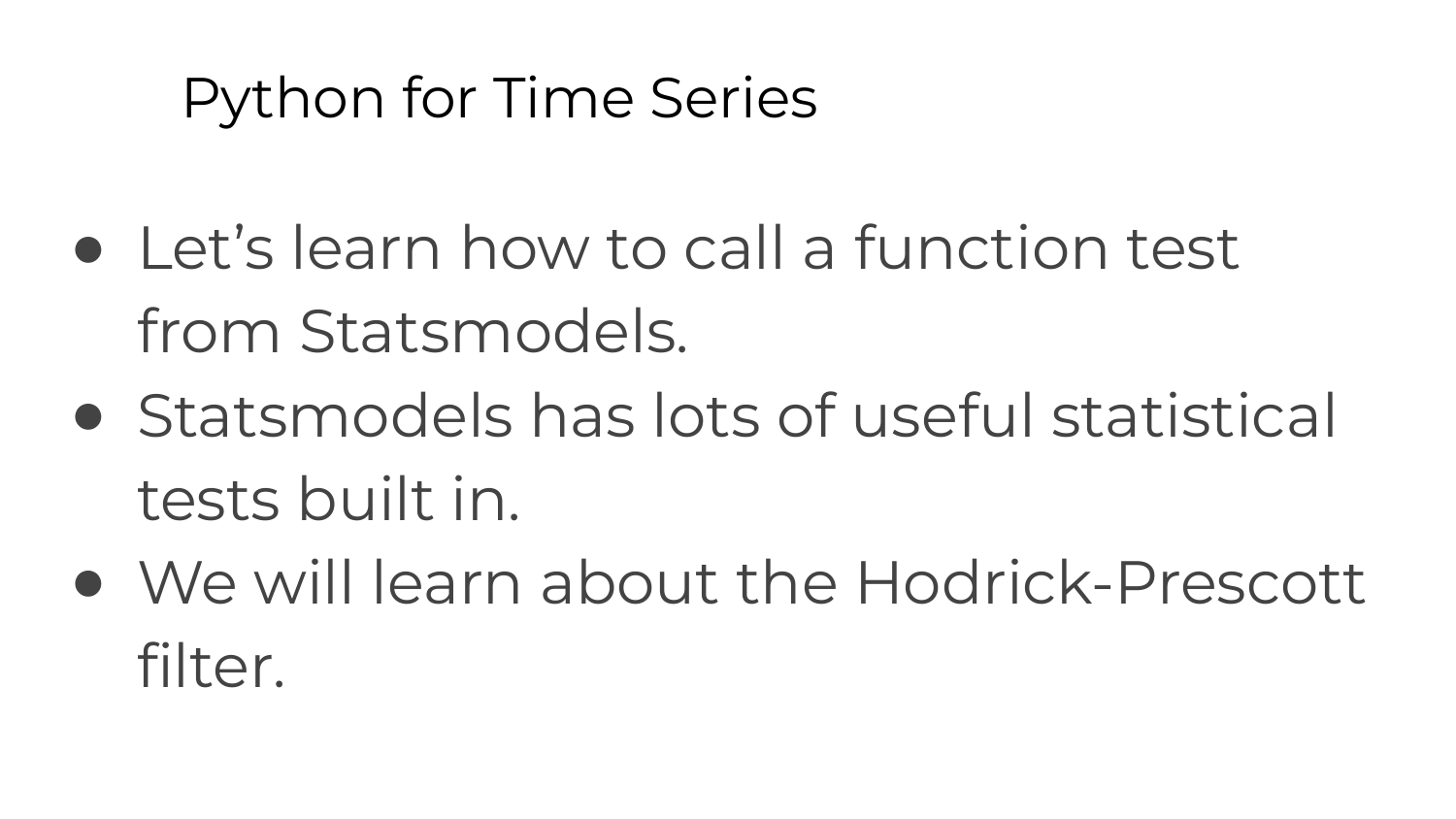

# Python for Time Series
Let’s learn how to call a function test from Statsmodels.
Statsmodels has lots of useful statistical tests built in.
We will learn about the Hodrick-Prescott filter.